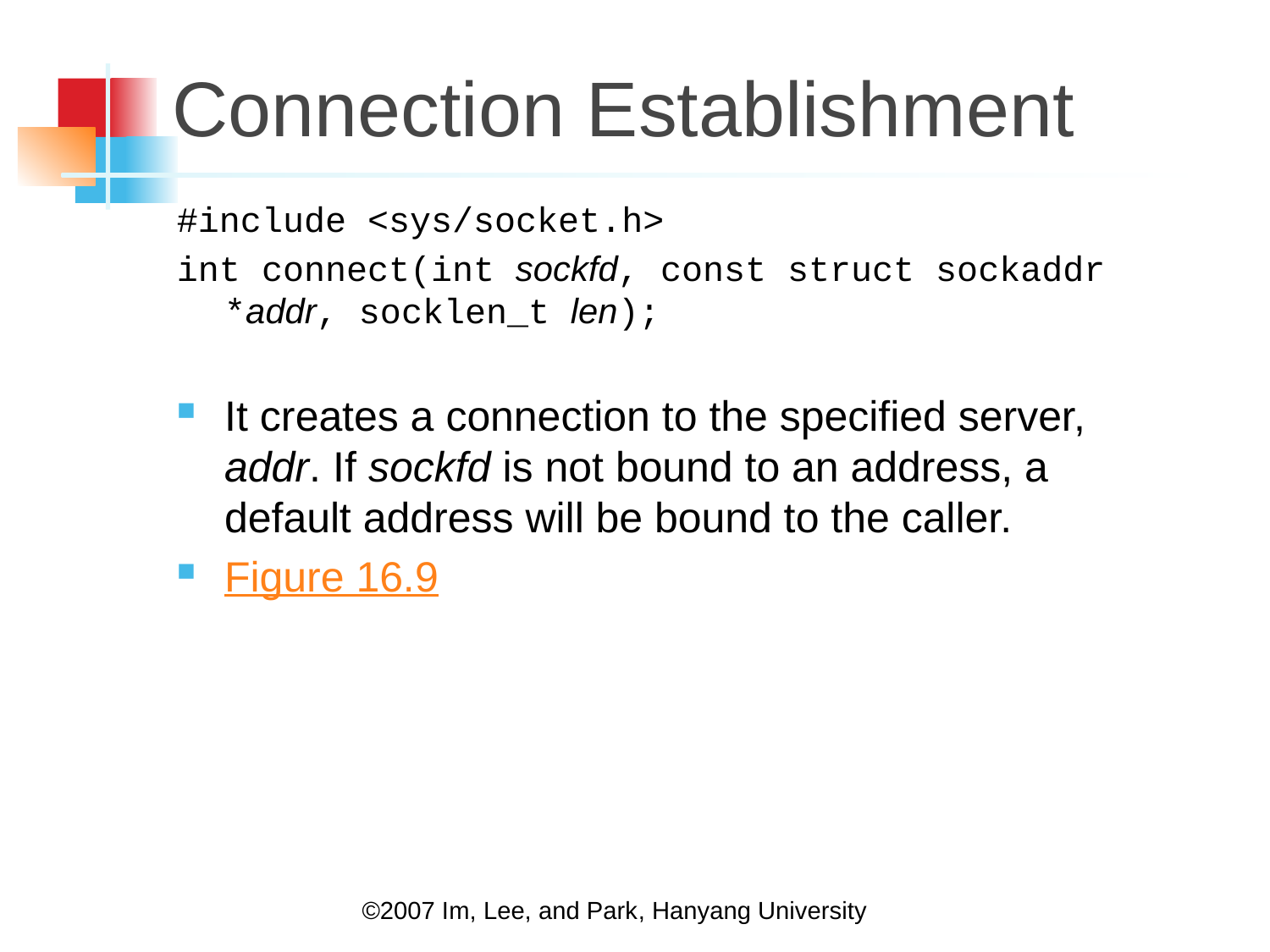

# Connection Establishment
#include <sys/socket.h>
int connect(int sockfd, const struct sockaddr *addr, socklen_t len);

It creates a connection to the specified server, addr. If sockfd is not bound to an address, a default address will be bound to the caller.
Figure 16.9
©2007 Im, Lee, and Park, Hanyang University